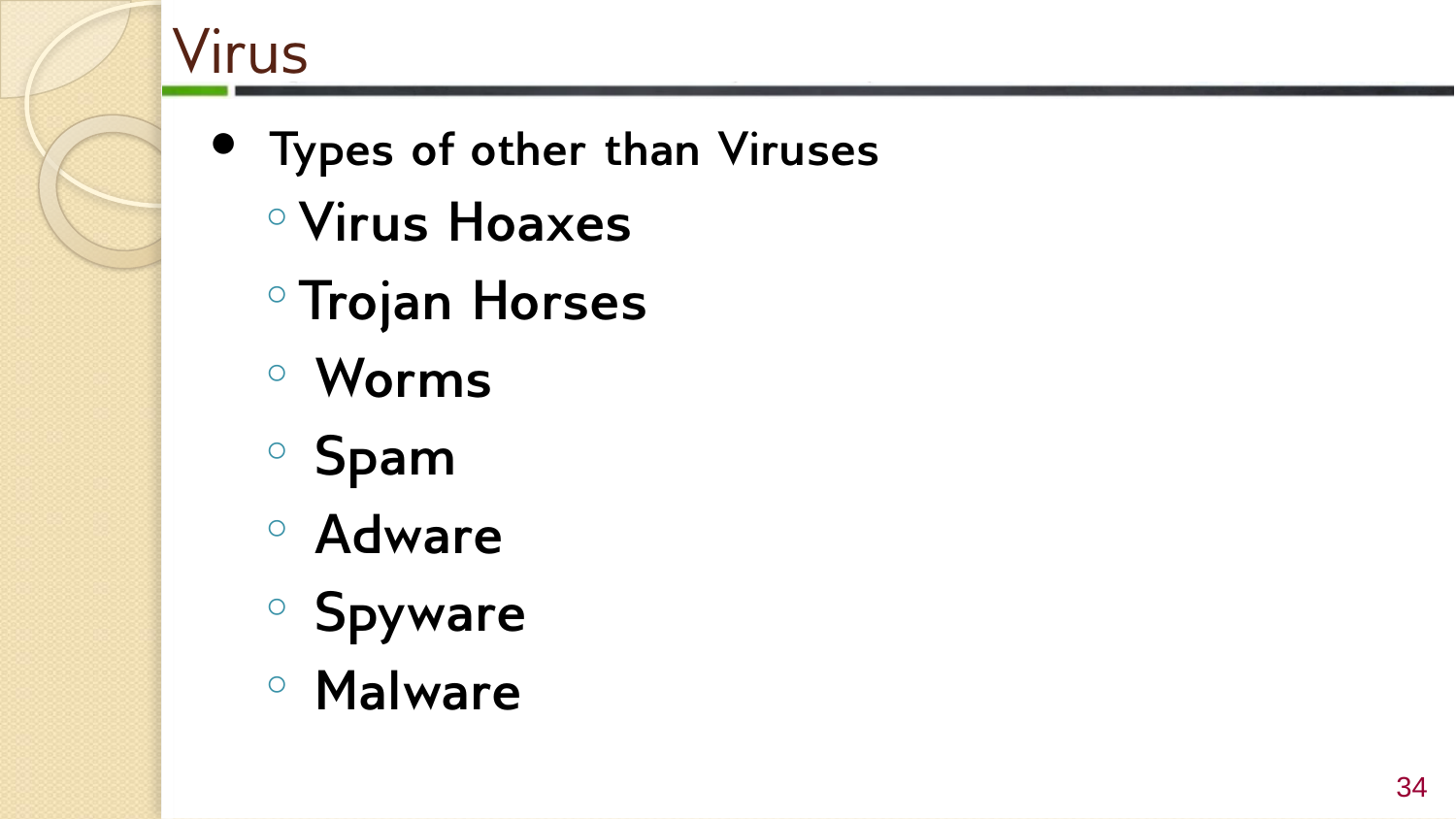

# Virus
Types of other than Viruses
Virus Hoaxes
Trojan Horses
 Worms
 Spam
 Adware
 Spyware
 Malware
 34